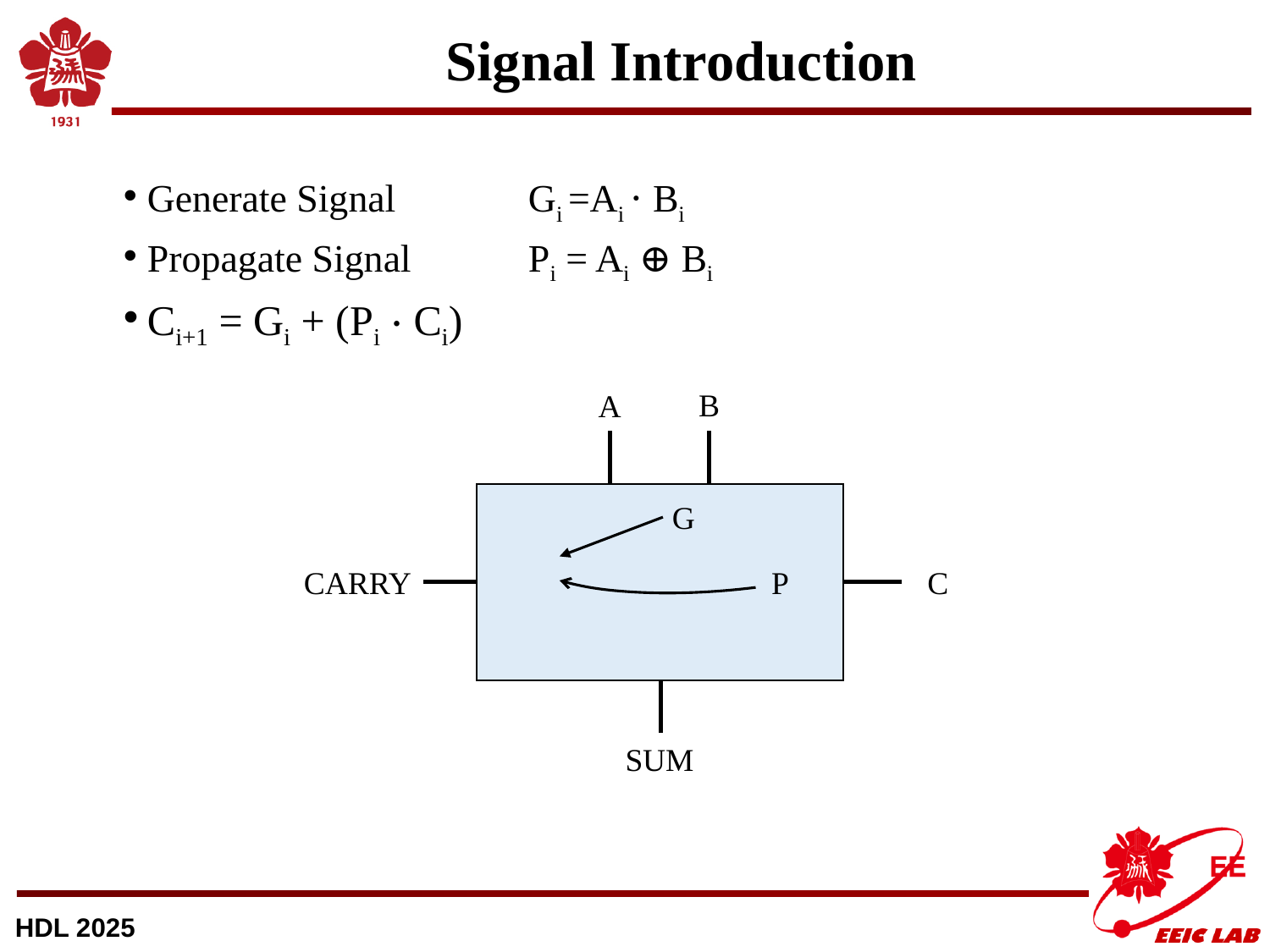

# Signal Introduction
Generate Signal		Gi =Ai ⋅ Bi
Propagate Signal 	Pi = Ai​ ⊕ Bi
Ci+1 = Gi + (Pi ⋅ Ci)
B
A

G
CARRY
P
C
SUM